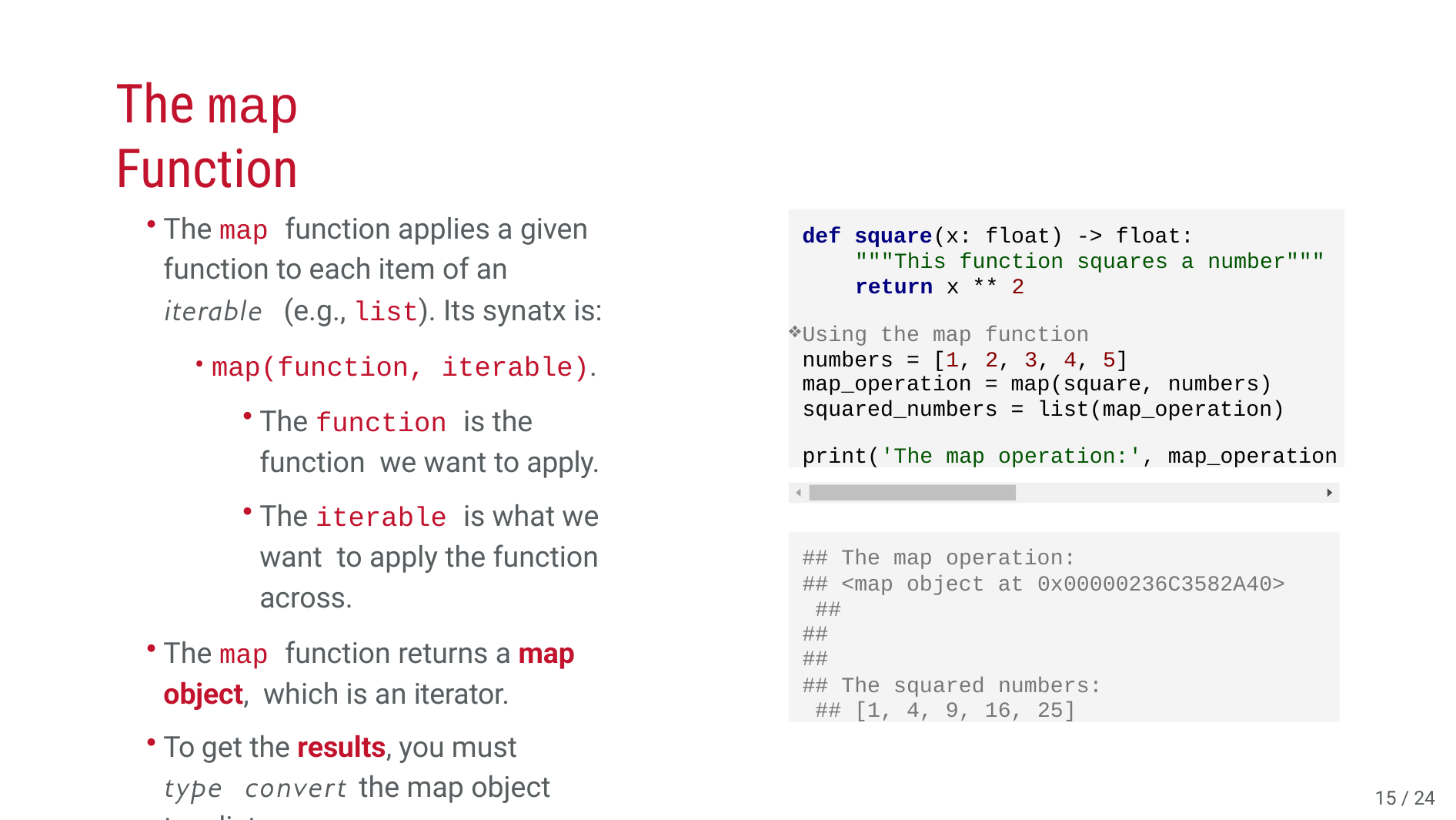

# The map Function
The map function applies a given  function to each item of an iterable  (e.g., list). Its synatx is:
map(function, iterable).
The function is the function  we want to apply.
The iterable is what we want  to apply the function across.
The map function returns a map object,  which is an iterator.
To get the results, you must type  convert the map object to a list.
def square(x: float) -> float:
"""This function squares a number"""
return x ** 2
Using the map function  numbers = [1, 2, 3, 4, 5]
map_operation = map(square, numbers)
squared_numbers = list(map_operation)
print('The map operation:', map_operation

## The map operation:
## <map object at 0x00000236C3582A40>  ##
##
##
## The squared numbers:  ## [1, 4, 9, 16, 25]
15 / 24